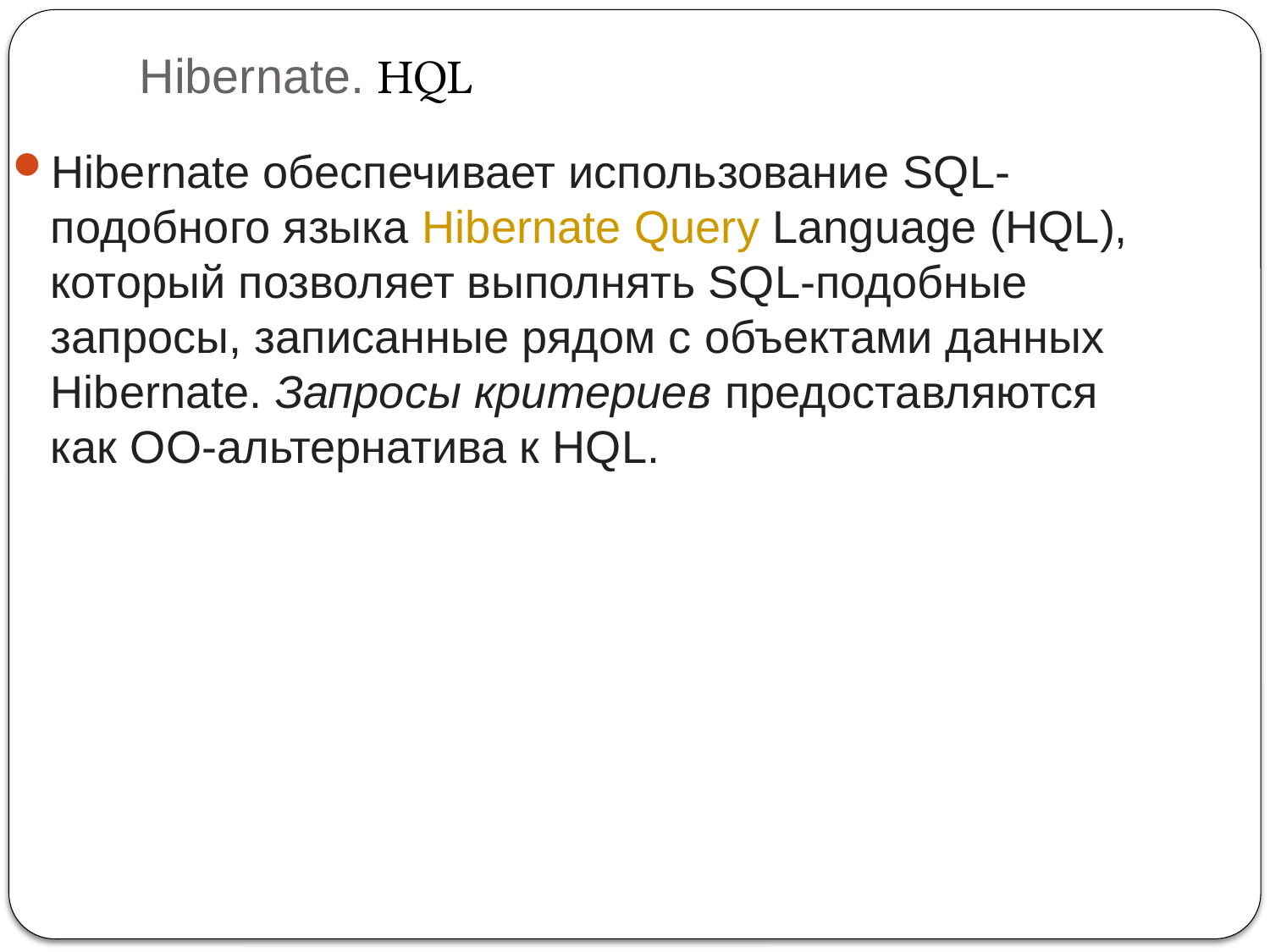

# Hibernate. HQL
Hibernate обеспечивает использование SQL-подобного языка Hibernate Query Language (HQL), который позволяет выполнять SQL-подобные запросы, записанные рядом с объектами данных Hibernate. Запросы критериев предоставляются как OO-альтернатива к HQL.